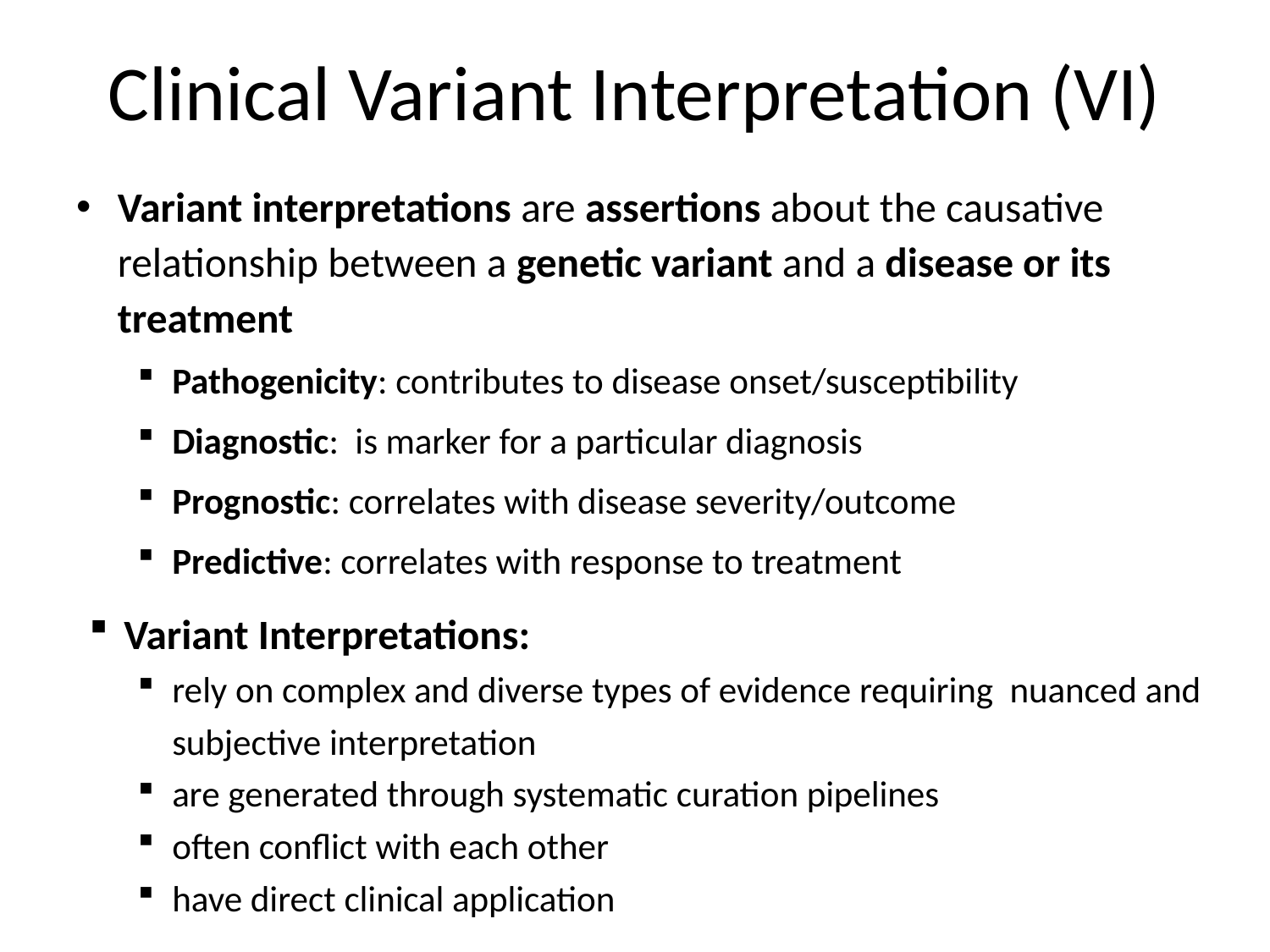

# Clinical Variant Interpretation (VI)
Variant interpretations are assertions about the causative relationship between a genetic variant and a disease or its treatment
Pathogenicity: contributes to disease onset/susceptibility
Diagnostic:  is marker for a particular diagnosis
Prognostic: correlates with disease severity/outcome
Predictive: correlates with response to treatment
Variant Interpretations:
rely on complex and diverse types of evidence requiring  nuanced and subjective interpretation
are generated through systematic curation pipelines
often conflict with each other
have direct clinical application